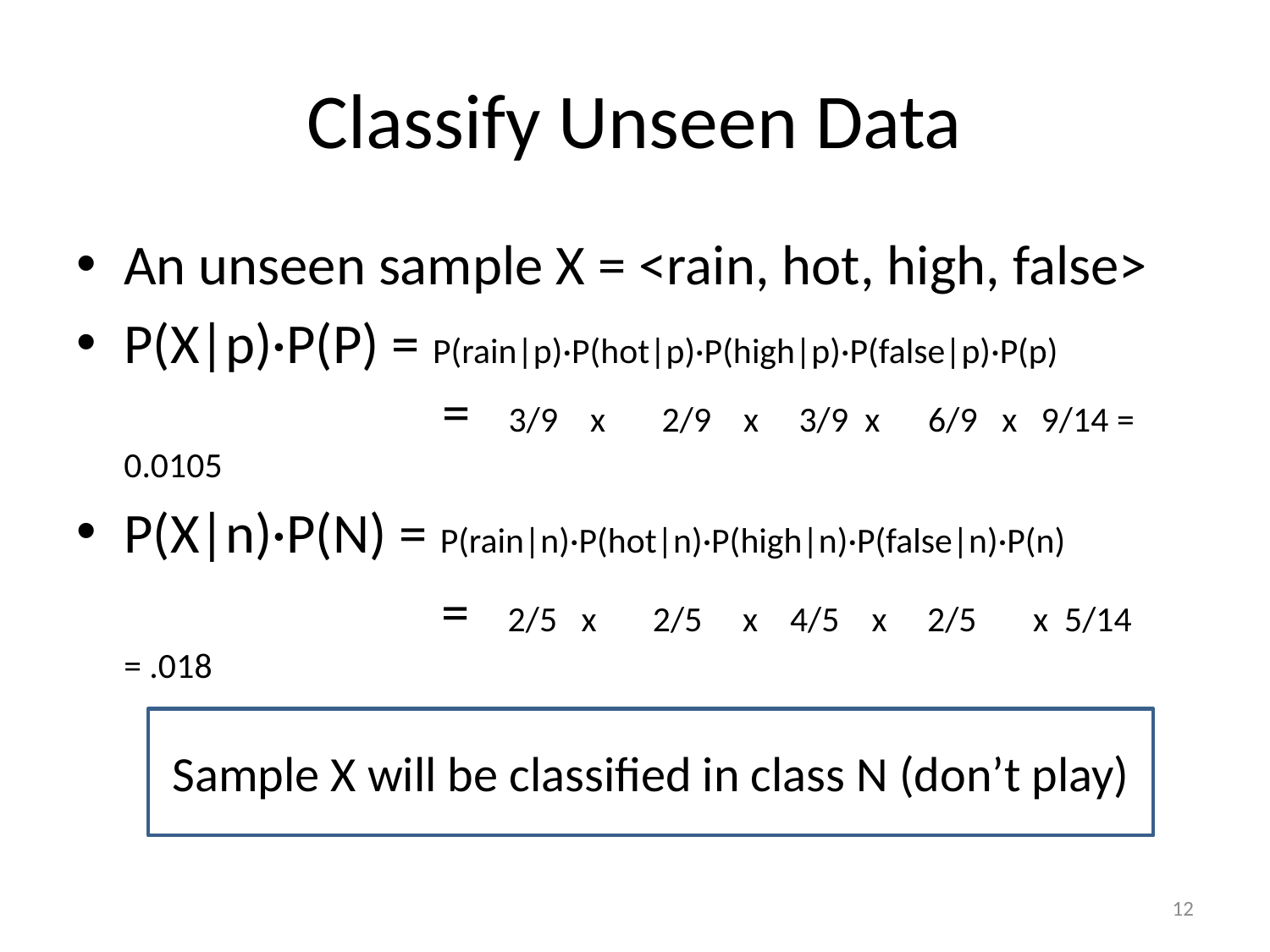

# Classify Unseen Data
An unseen sample X = <rain, hot, high, false>
P(X|p)·P(P) = P(rain|p)·P(hot|p)·P(high|p)·P(false|p)·P(p) 			        =   3/9    x       2/9    x     3/9  x      6/9   x   9/14 = 0.0105
P(X|n)·P(N) = P(rain|n)·P(hot|n)·P(high|n)·P(false|n)·P(n)
			     =   2/5   x       2/5     x    4/5    x     2/5       x  5/14 = .018
Sample X will be classified in class N (don’t play)
12